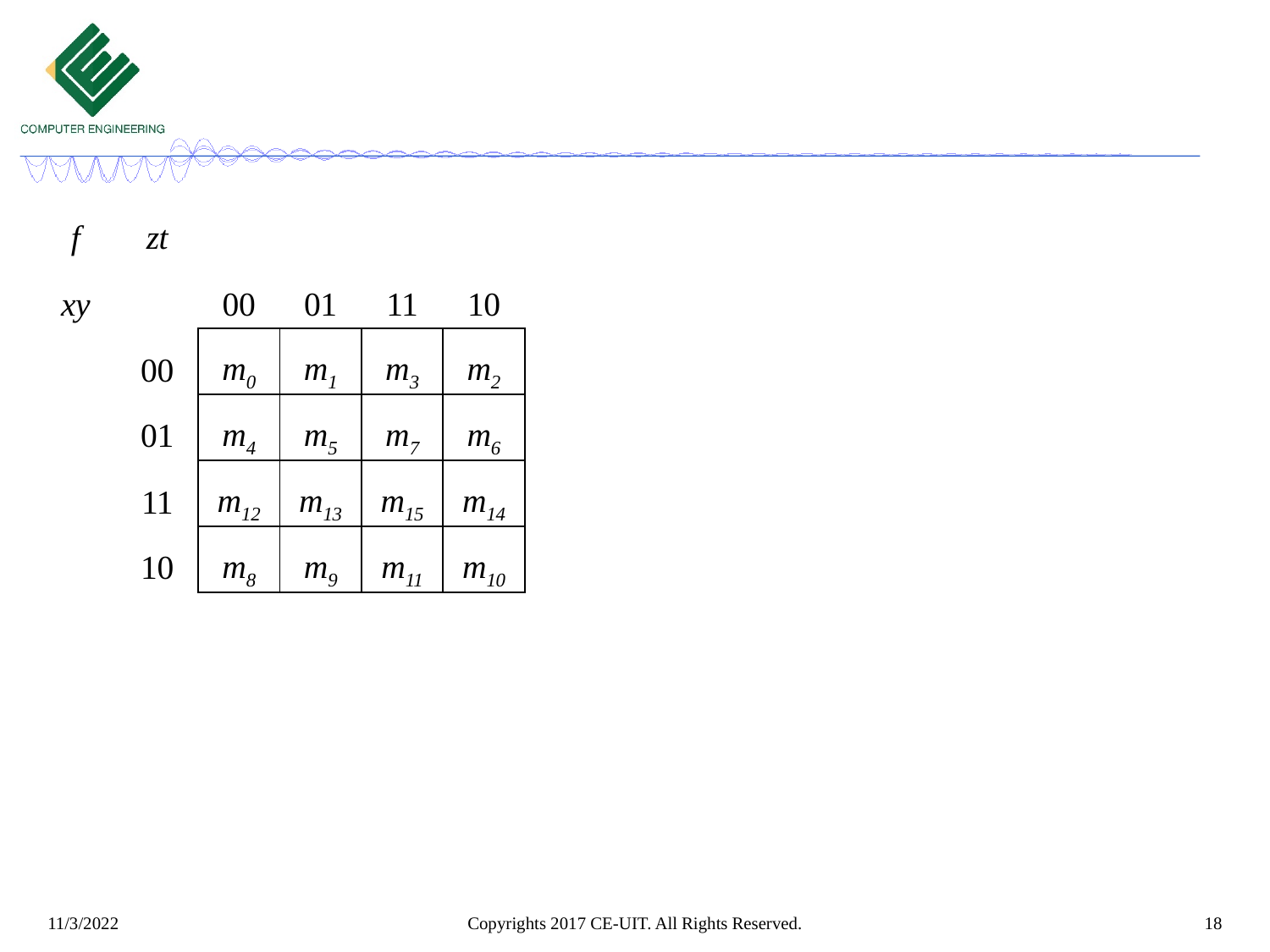

#
| f | zt |  |  |  |  |
| --- | --- | --- | --- | --- | --- |
| xy |  | 00 | 01 | 11 | 10 |
|  | 00 | m0 | m1 | m3 | m2 |
|  | 01 | m4 | m5 | m7 | m6 |
|  | 11 | m12 | m13 | m15 | m14 |
| --- | --- | --- | --- | --- | --- |
|  | 10 | m8 | m9 | m11 | m10 |
| --- | --- | --- | --- | --- | --- |
Copyrights 2017 CE-UIT. All Rights Reserved.
18
11/3/2022